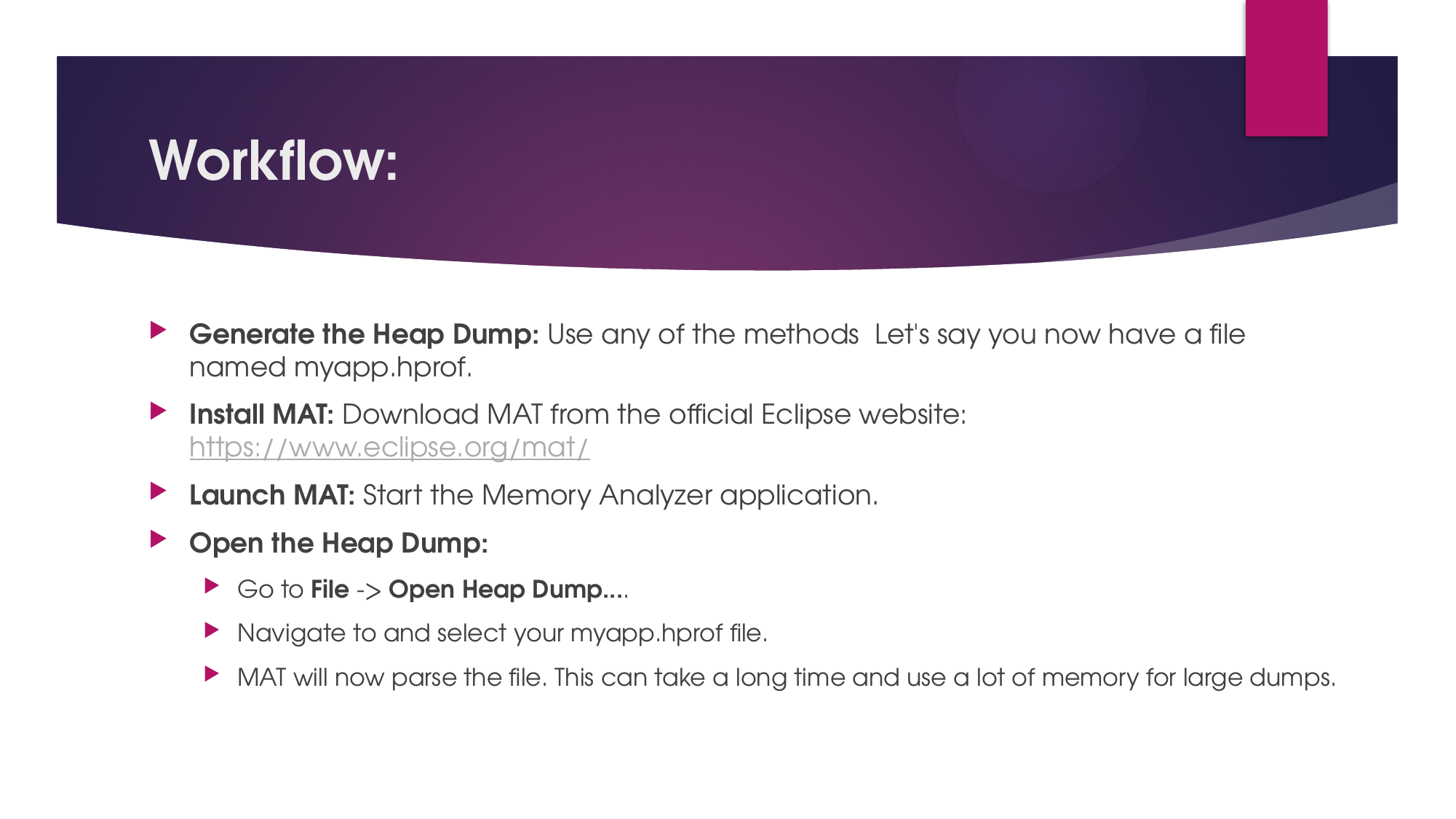

# Workflow:
Generate the Heap Dump: Use any of the methods  Let's say you now have a file named myapp.hprof.
Install MAT: Download MAT from the official Eclipse website: https://www.eclipse.org/mat/
Launch MAT: Start the Memory Analyzer application.
Open the Heap Dump:
Go to File -> Open Heap Dump....
Navigate to and select your myapp.hprof file.
MAT will now parse the file. This can take a long time and use a lot of memory for large dumps.